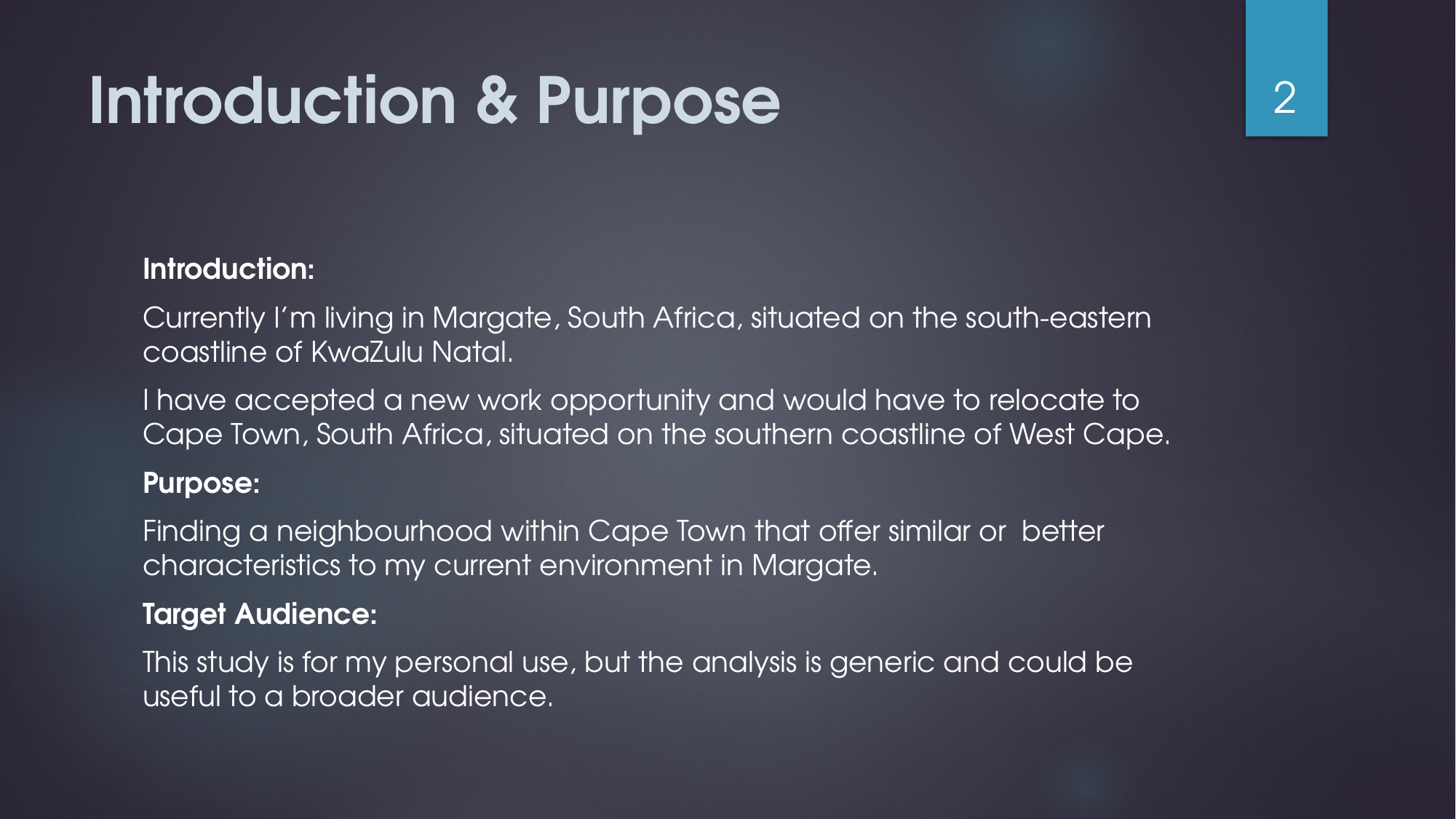

2
# Introduction & Purpose
Introduction:
Currently I’m living in Margate, South Africa, situated on the south-eastern coastline of KwaZulu Natal.
I have accepted a new work opportunity and would have to relocate to Cape Town, South Africa, situated on the southern coastline of West Cape.
Purpose:
Finding a neighbourhood within Cape Town that offer similar or  better characteristics to my current environment in Margate.
Target Audience:
This study is for my personal use, but the analysis is generic and could be useful to a broader audience.